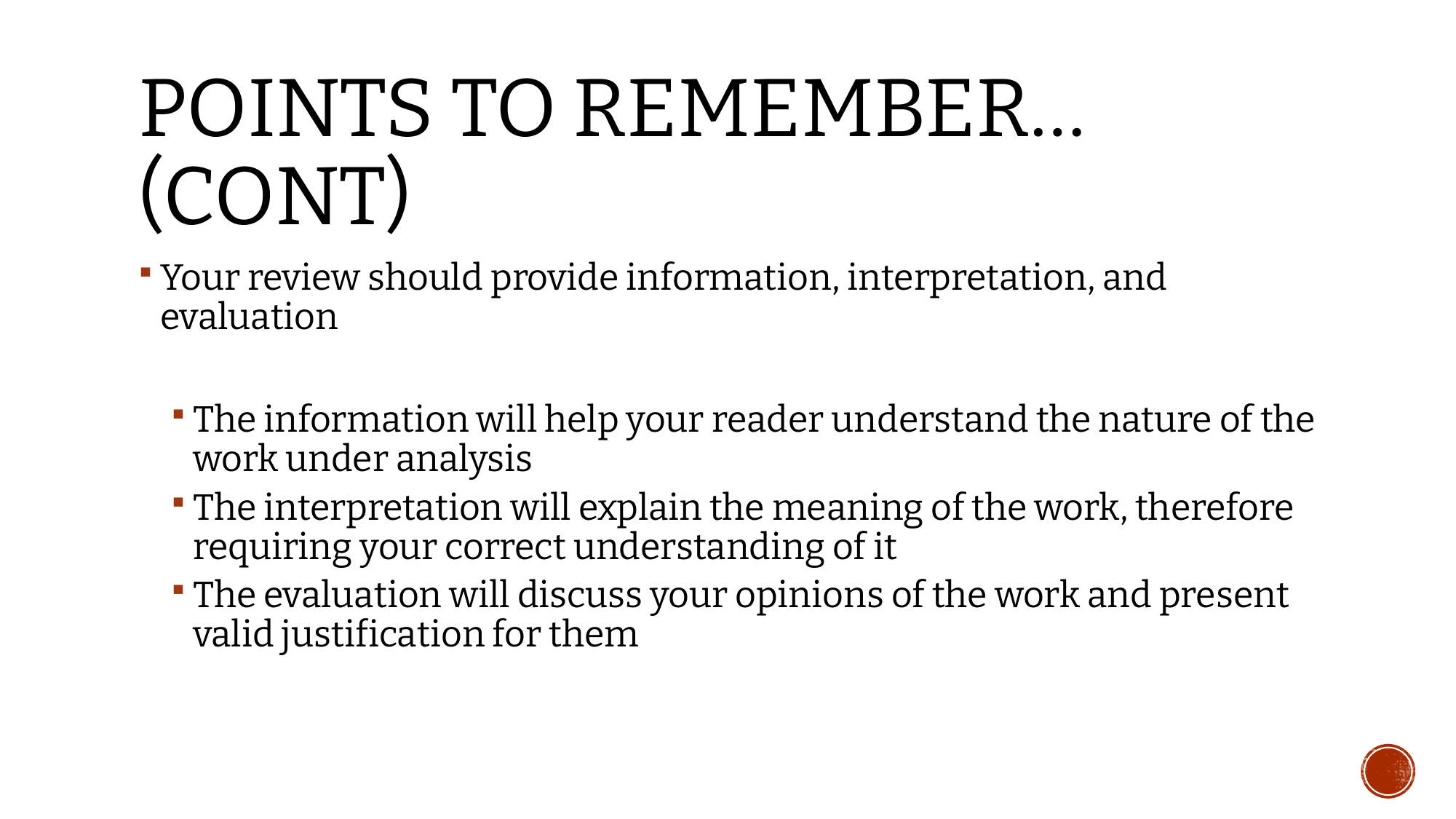

# Points to remember…(Cont)
Your review should provide information, interpretation, and evaluation

The information will help your reader understand the nature of the work under analysis
The interpretation will explain the meaning of the work, therefore requiring your correct understanding of it
The evaluation will discuss your opinions of the work and present valid justification for them